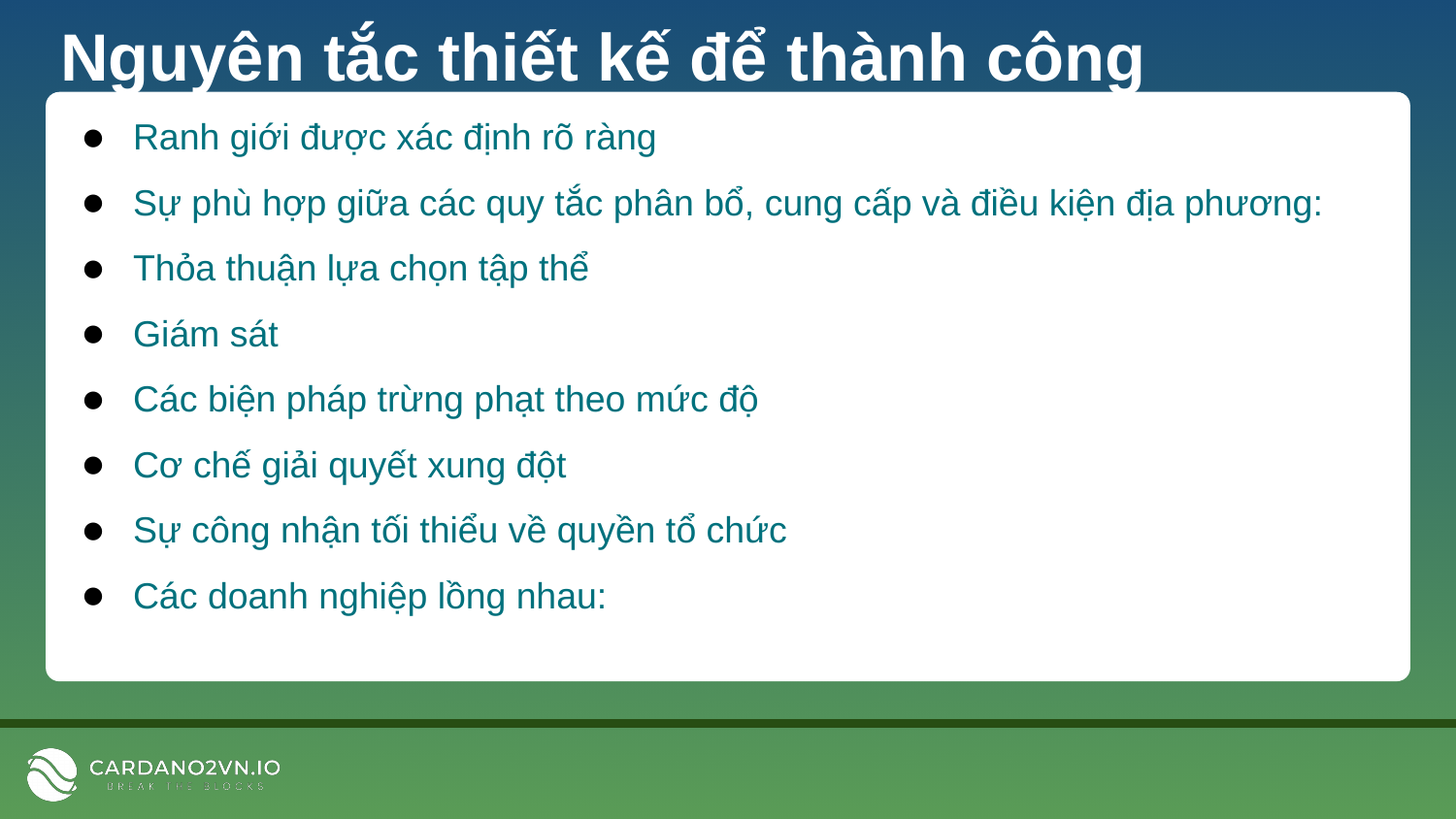

# Nguyên tắc thiết kế để thành công chung
Ranh giới được xác định rõ ràng
Sự phù hợp giữa các quy tắc phân bổ, cung cấp và điều kiện địa phương:
Thỏa thuận lựa chọn tập thể
Giám sát
Các biện pháp trừng phạt theo mức độ
Cơ chế giải quyết xung đột
Sự công nhận tối thiểu về quyền tổ chức
Các doanh nghiệp lồng nhau: